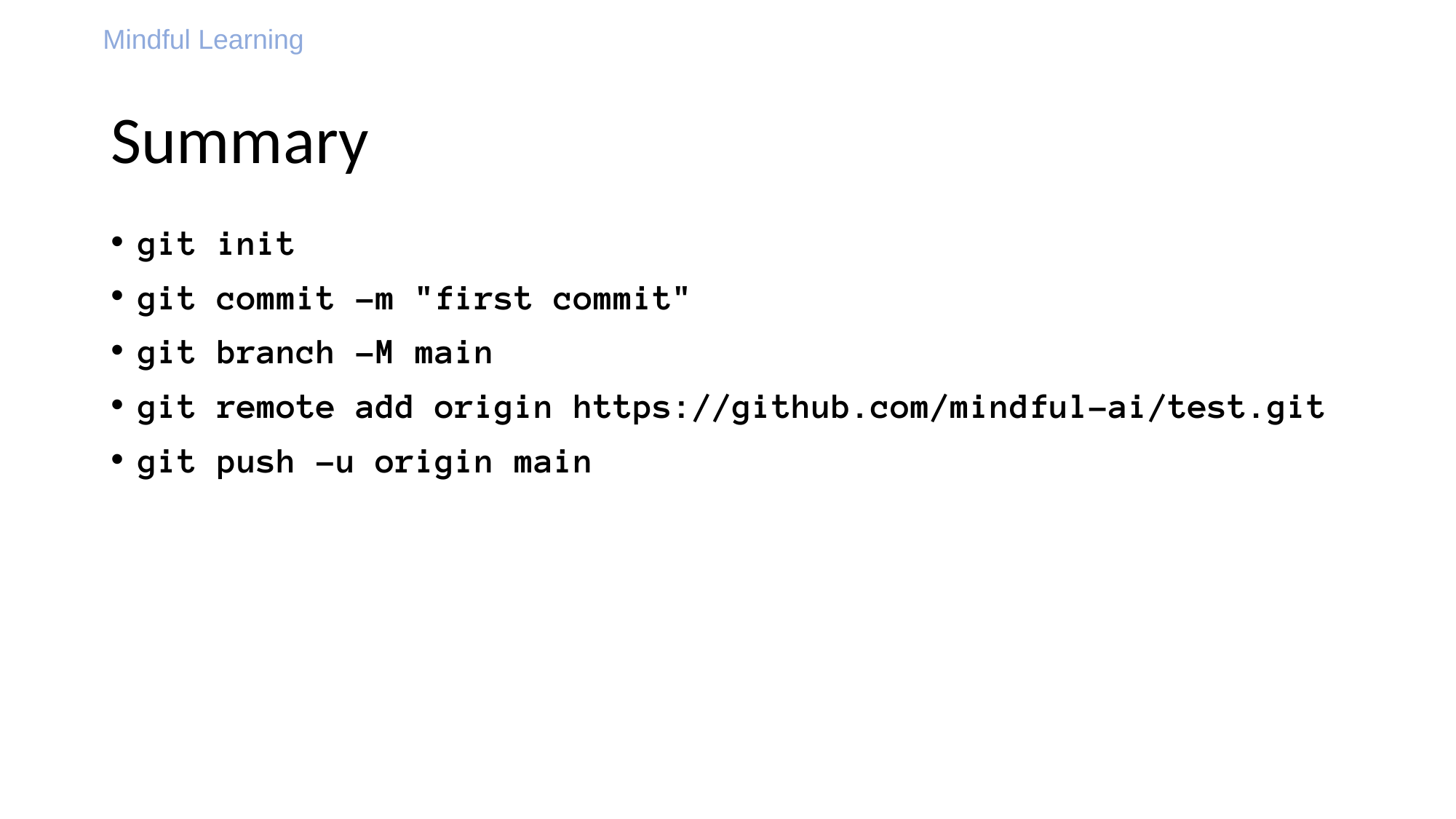

# Summary
git init
git commit -m "first commit"
git branch -M main
git remote add origin https://github.com/mindful-ai/test.git
git push -u origin main